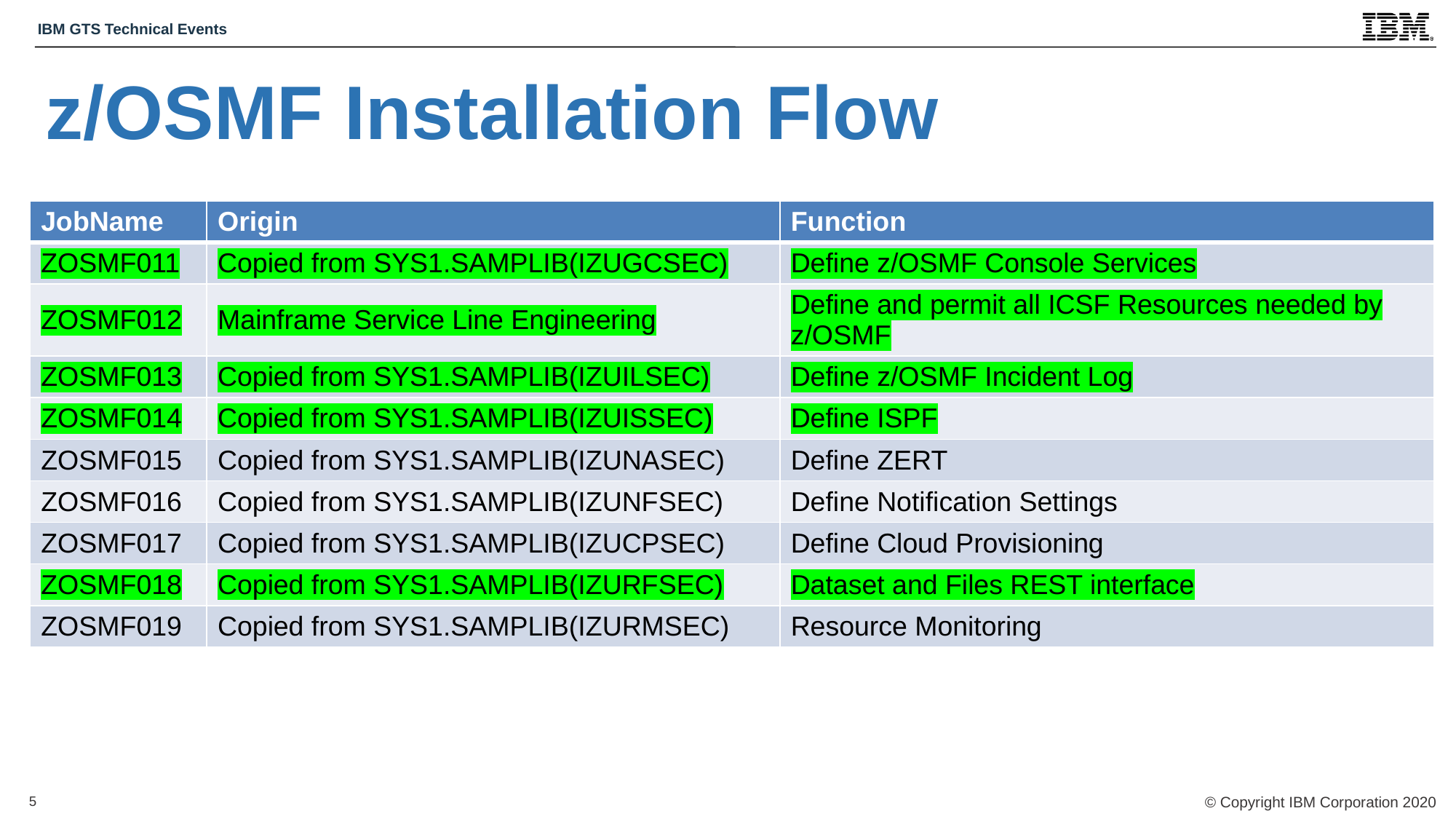

z/OSMF Installation Flow

| JobName | Origin | Function |
| --- | --- | --- |
| ZOSMF011 | Copied from SYS1.SAMPLIB(IZUGCSEC) | Define z/OSMF Console Services |
| ZOSMF012 | Mainframe Service Line Engineering | Define and permit all ICSF Resources needed by z/OSMF |
| ZOSMF013 | Copied from SYS1.SAMPLIB(IZUILSEC) | Define z/OSMF Incident Log |
| ZOSMF014 | Copied from SYS1.SAMPLIB(IZUISSEC) | Define ISPF |
| ZOSMF015 | Copied from SYS1.SAMPLIB(IZUNASEC) | Define ZERT |
| ZOSMF016 | Copied from SYS1.SAMPLIB(IZUNFSEC) | Define Notification Settings |
| ZOSMF017 | Copied from SYS1.SAMPLIB(IZUCPSEC) | Define Cloud Provisioning |
| ZOSMF018 | Copied from SYS1.SAMPLIB(IZURFSEC) | Dataset and Files REST interface |
| ZOSMF019 | Copied from SYS1.SAMPLIB(IZURMSEC) | Resource Monitoring |

5